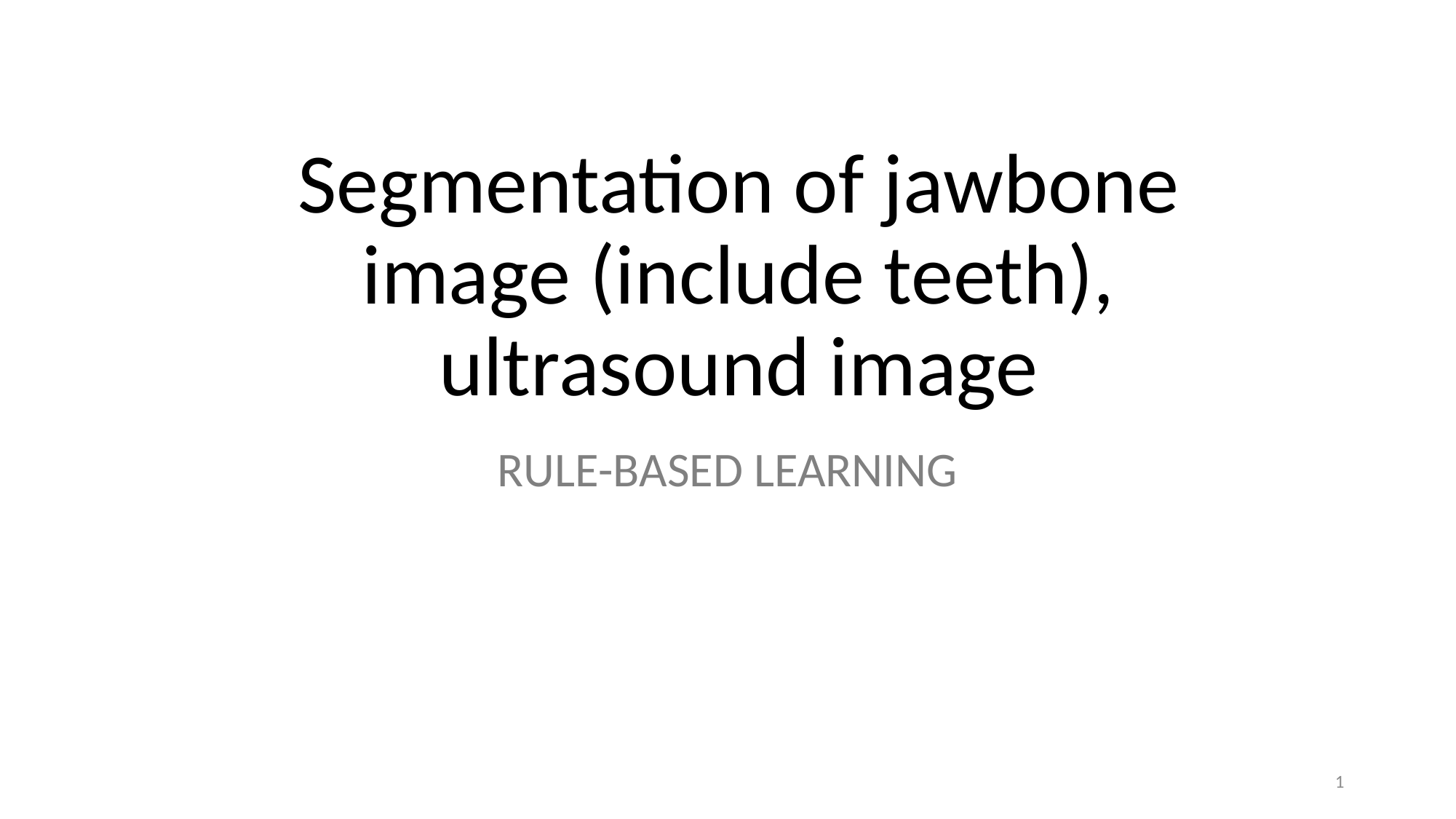

# Segmentation of jawbone image (include teeth), ultrasound image
RULE-BASED LEARNING
1